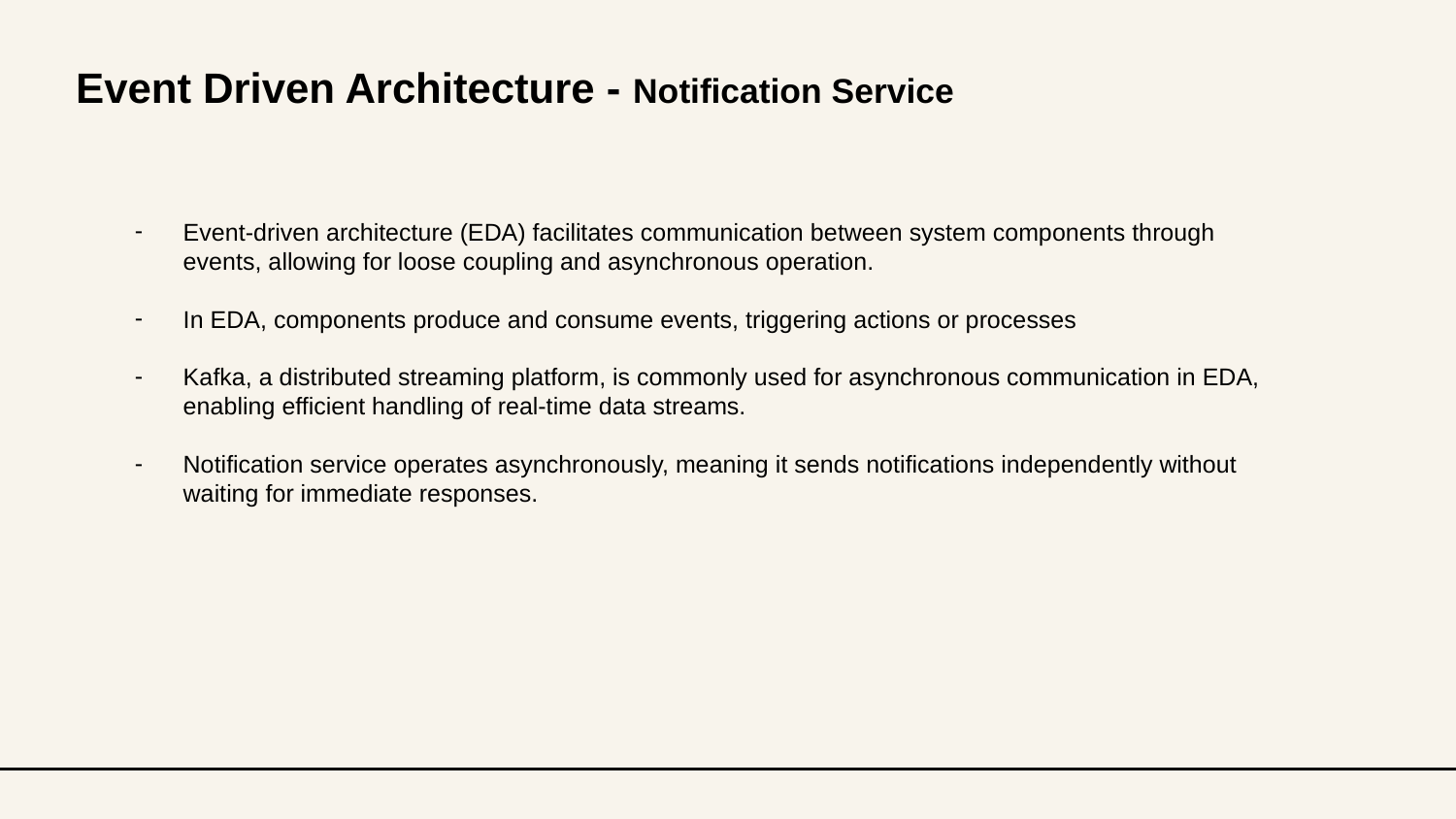

Event Driven Architecture - Notification Service
Event-driven architecture (EDA) facilitates communication between system components through events, allowing for loose coupling and asynchronous operation.

In EDA, components produce and consume events, triggering actions or processes

Kafka, a distributed streaming platform, is commonly used for asynchronous communication in EDA, enabling efficient handling of real-time data streams.

Notification service operates asynchronously, meaning it sends notifications independently without waiting for immediate responses.